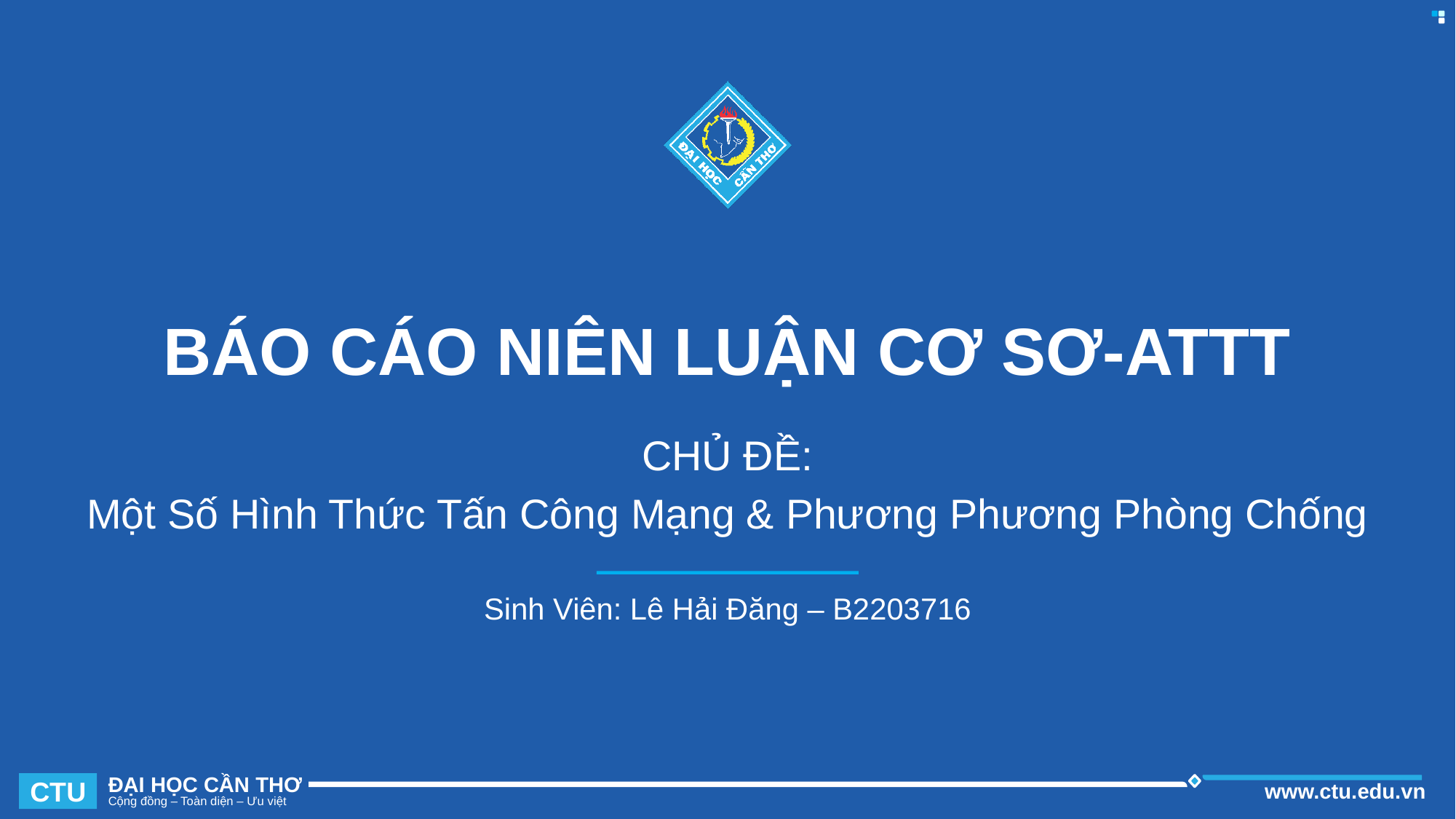

# BÁO CÁO NIÊN LUẬN CƠ SƠ-ATTT
CHỦ ĐỀ:
Một Số Hình Thức Tấn Công Mạng & Phương Phương Phòng Chống
Sinh Viên: Lê Hải Đăng – B2203716